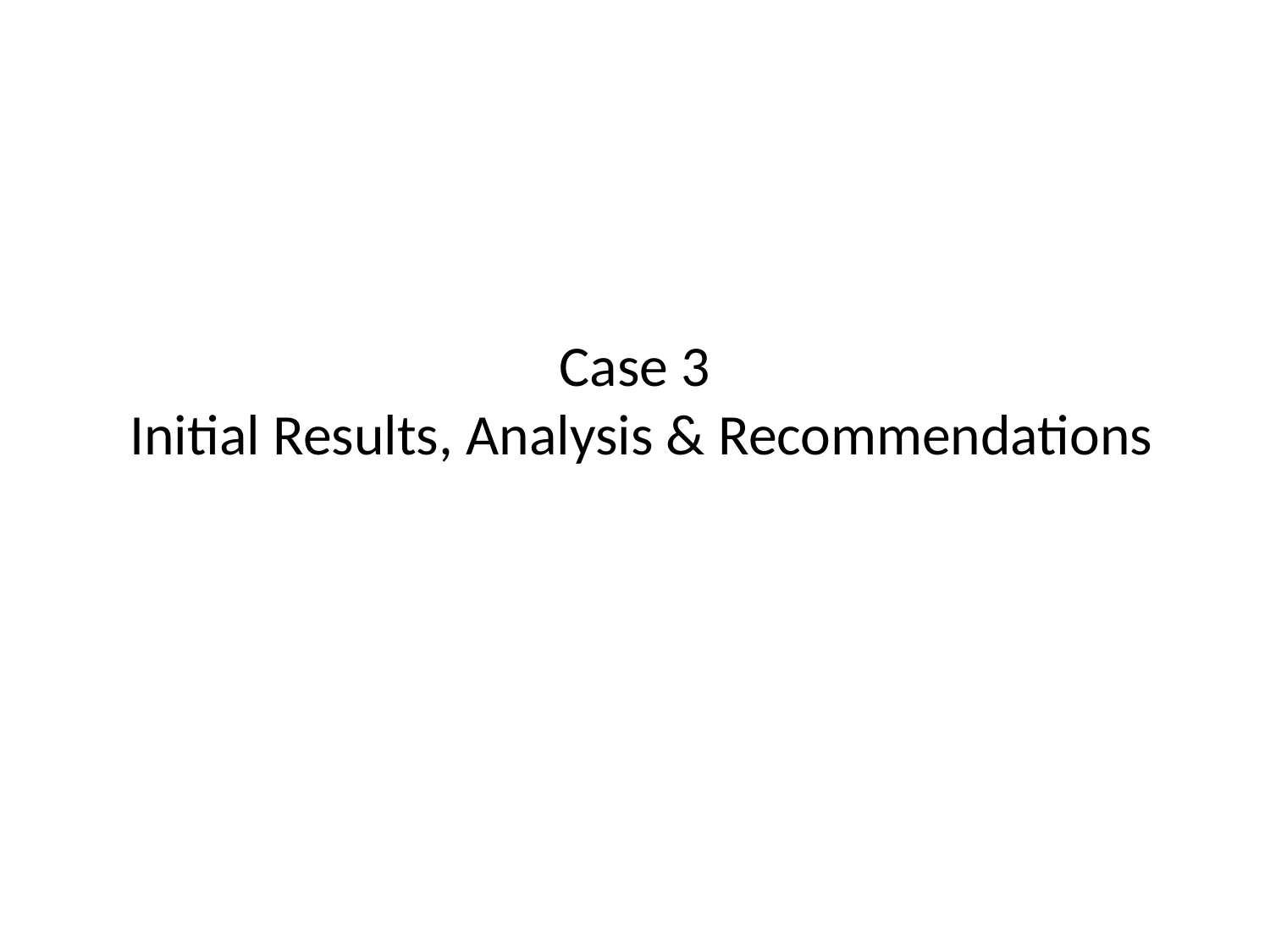

# Case 3 Initial Results, Analysis & Recommendations